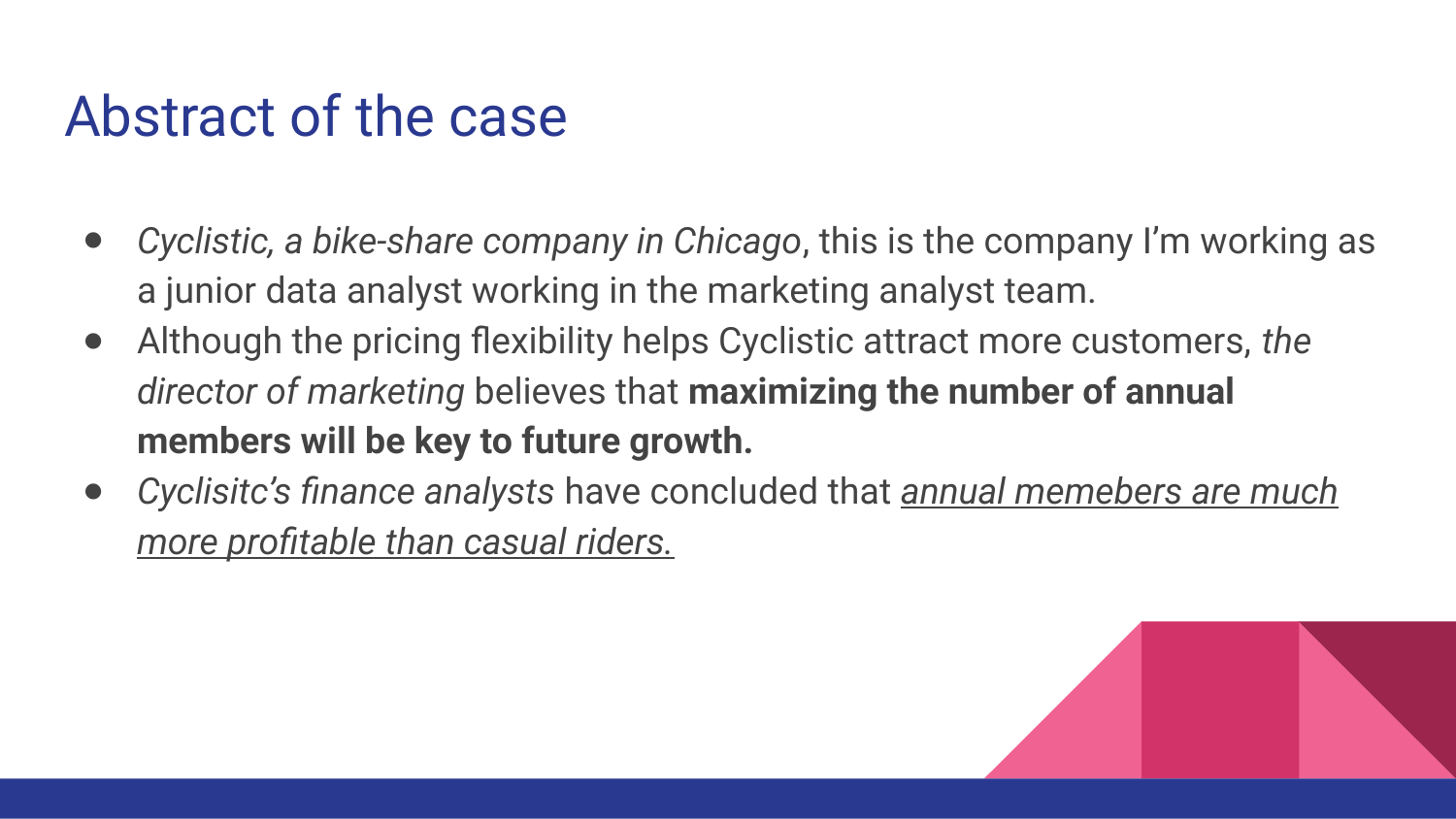

# Abstract of the case
Cyclistic, a bike-share company in Chicago, this is the company I’m working as a junior data analyst working in the marketing analyst team.
Although the pricing flexibility helps Cyclistic attract more customers, the director of marketing believes that maximizing the number of annual members will be key to future growth.
Cyclisitc’s finance analysts have concluded that annual memebers are much more profitable than casual riders.